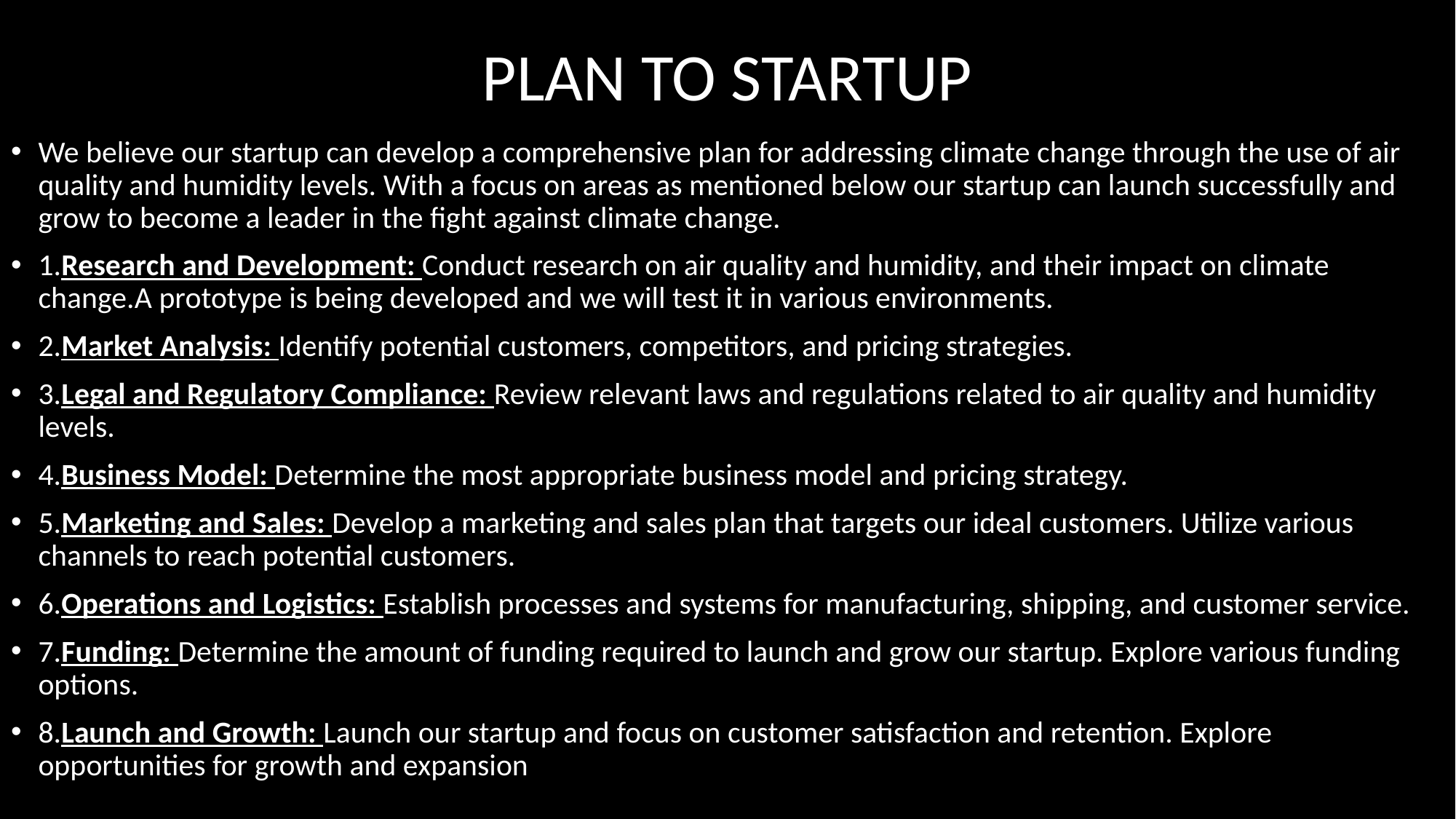

# PLAN TO STARTUP
We believe our startup can develop a comprehensive plan for addressing climate change through the use of air quality and humidity levels. With a focus on areas as mentioned below our startup can launch successfully and grow to become a leader in the fight against climate change.
1.Research and Development: Conduct research on air quality and humidity, and their impact on climate change.A prototype is being developed and we will test it in various environments.
2.Market Analysis: Identify potential customers, competitors, and pricing strategies.
3.Legal and Regulatory Compliance: Review relevant laws and regulations related to air quality and humidity levels.
4.Business Model: Determine the most appropriate business model and pricing strategy.
5.Marketing and Sales: Develop a marketing and sales plan that targets our ideal customers. Utilize various channels to reach potential customers.
6.Operations and Logistics: Establish processes and systems for manufacturing, shipping, and customer service.
7.Funding: Determine the amount of funding required to launch and grow our startup. Explore various funding options.
8.Launch and Growth: Launch our startup and focus on customer satisfaction and retention. Explore opportunities for growth and expansion